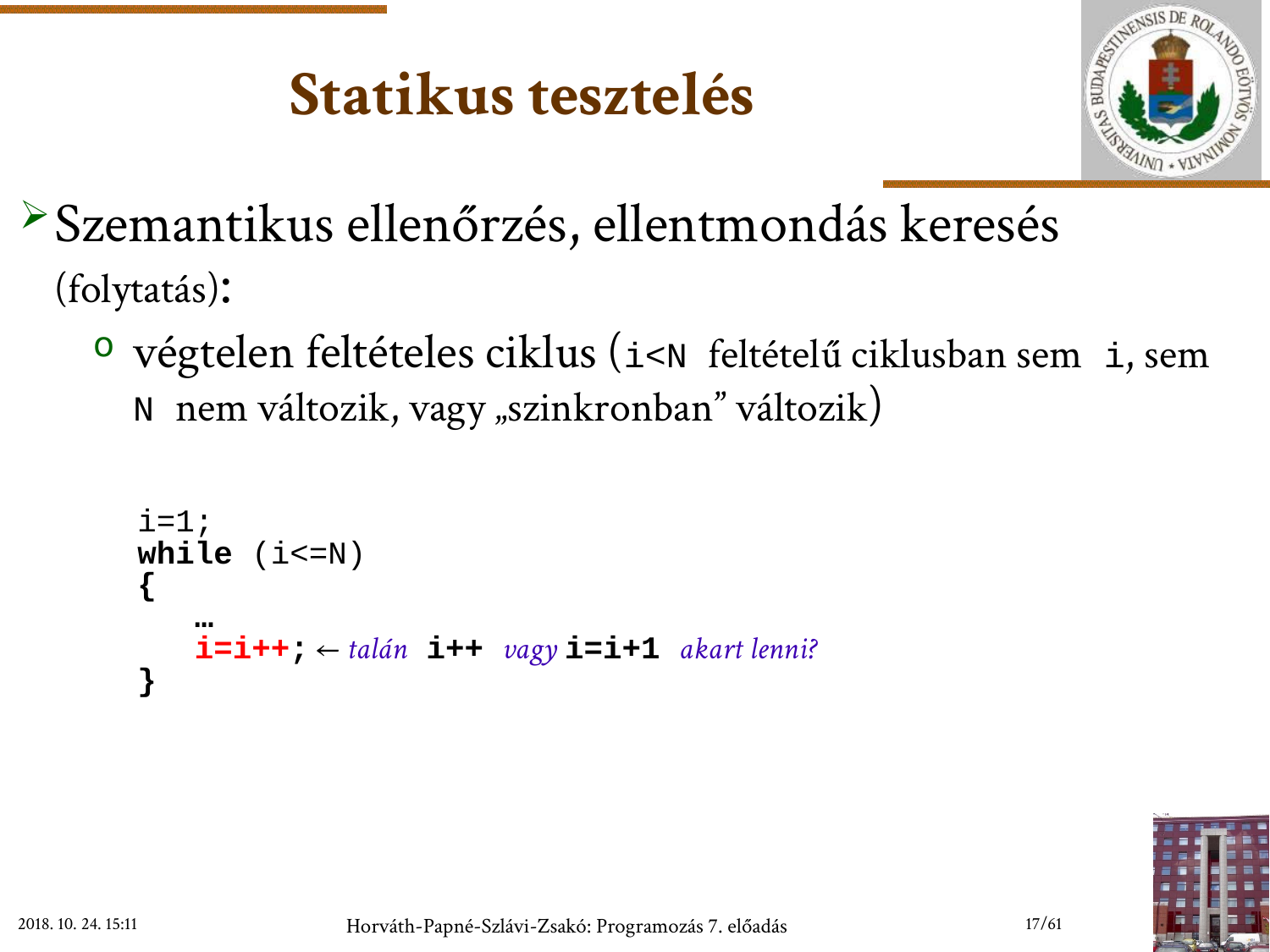

# Statikus tesztelés
Szemantikus ellenőrzés, ellentmondás keresés (folytatás):
végtelen feltételes ciklus (i<N feltételű ciklusban sem i, sem N nem változik, vagy „szinkronban” változik)

i=1;
while (i<=N)
{
   …
   i=i++; ← talán i++ vagy i=i+1 akart lenni?
}
2018. 10. 24. 15:11
Horváth-Papné-Szlávi-Zsakó: Programozás 7. előadás
17/61